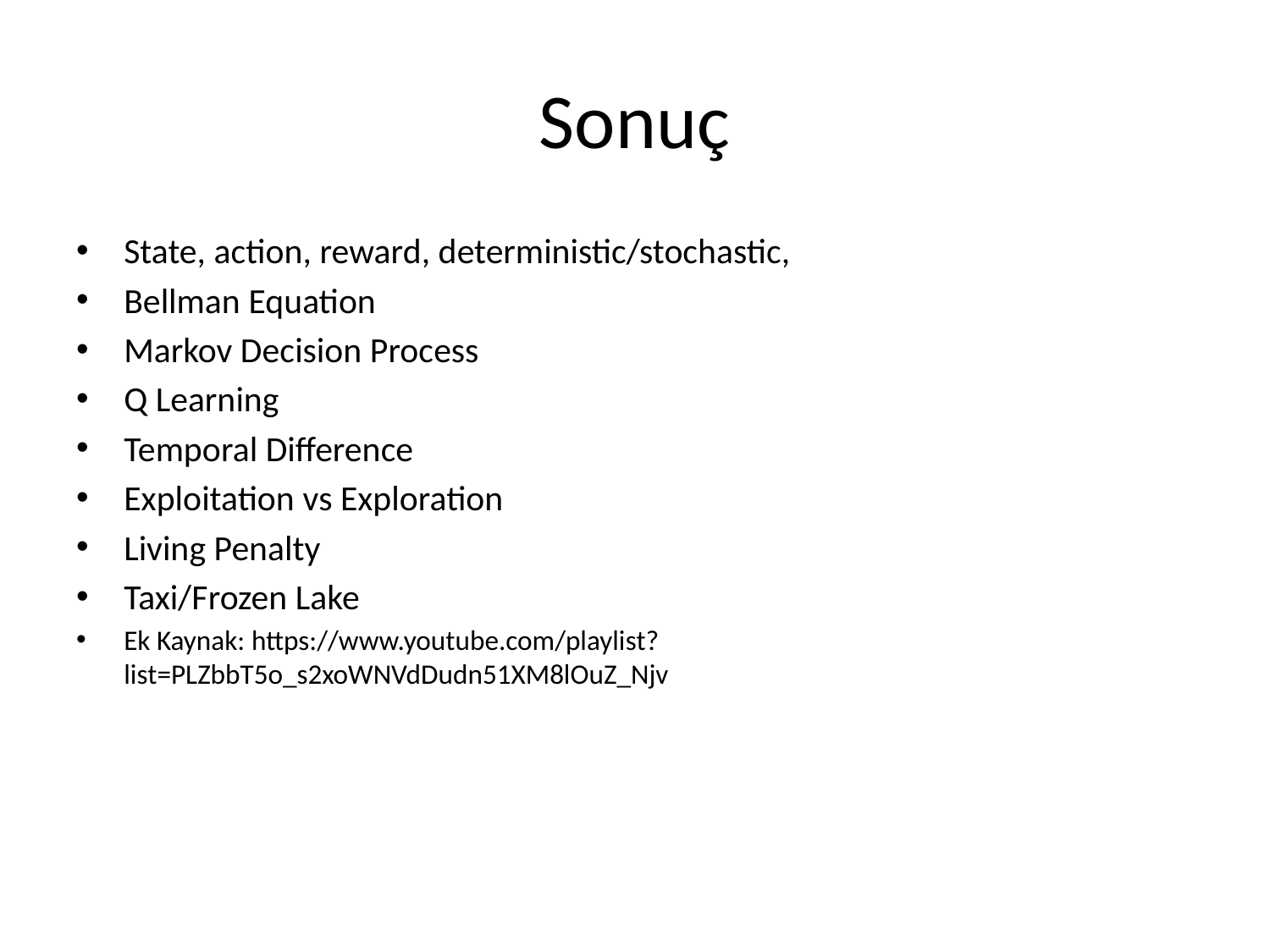

# Sonuç
State, action, reward, deterministic/stochastic,
Bellman Equation
Markov Decision Process
Q Learning
Temporal Difference
Exploitation vs Exploration
Living Penalty
Taxi/Frozen Lake
Ek Kaynak: https://www.youtube.com/playlist?list=PLZbbT5o_s2xoWNVdDudn51XM8lOuZ_Njv